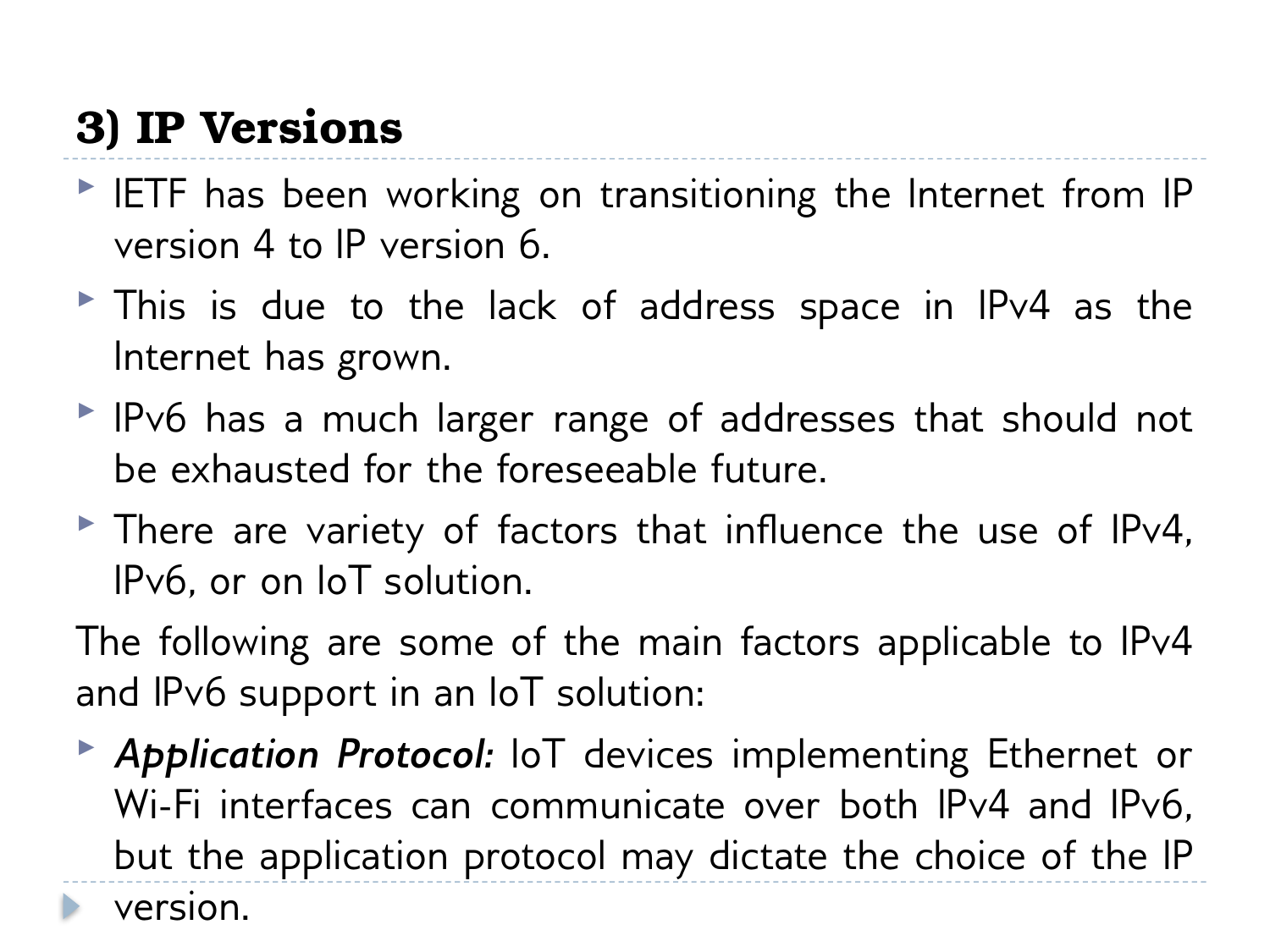

# 3) IP Versions
IETF has been working on transitioning the Internet from IP version 4 to IP version 6.
This is due to the lack of address space in IPv4 as the Internet has grown.
IPv6 has a much larger range of addresses that should not be exhausted for the foreseeable future.
There are variety of factors that influence the use of IPv4, IPv6, or on IoT solution.
The following are some of the main factors applicable to IPv4 and IPv6 support in an IoT solution:
Application Protocol: IoT devices implementing Ethernet or Wi-Fi interfaces can communicate over both IPv4 and IPv6, but the application protocol may dictate the choice of the IP version.